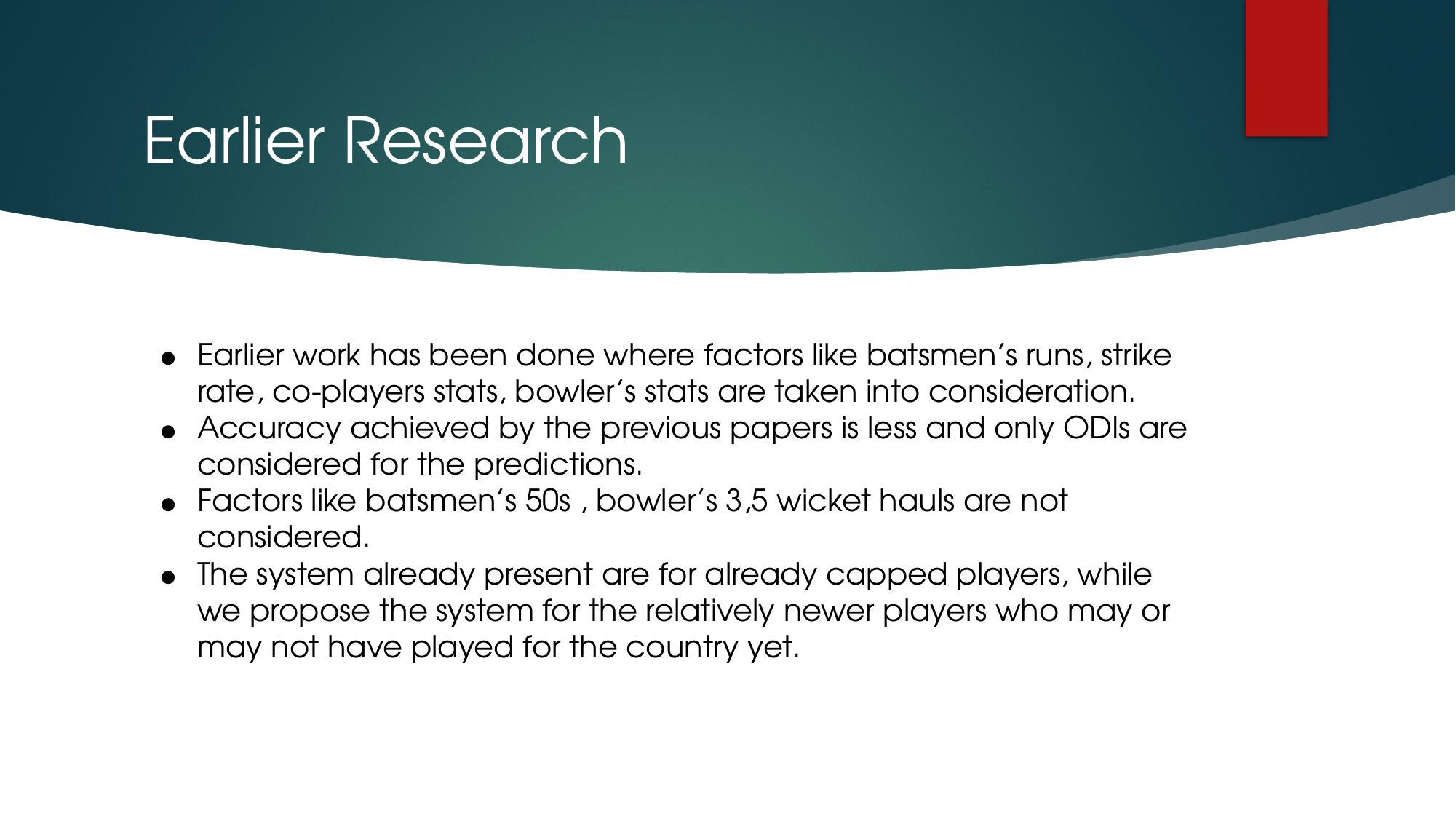

# Earlier Research

Earlier work has been done where factors like batsmen’s runs, strike rate, co-players stats, bowler’s stats are taken into consideration.
Accuracy achieved by the previous papers is less and only ODIs are considered for the predictions.
Factors like batsmen’s 50s , bowler’s 3,5 wicket hauls are not considered.
The system already present are for already capped players, while we propose the system for the relatively newer players who may or may not have played for the country yet.